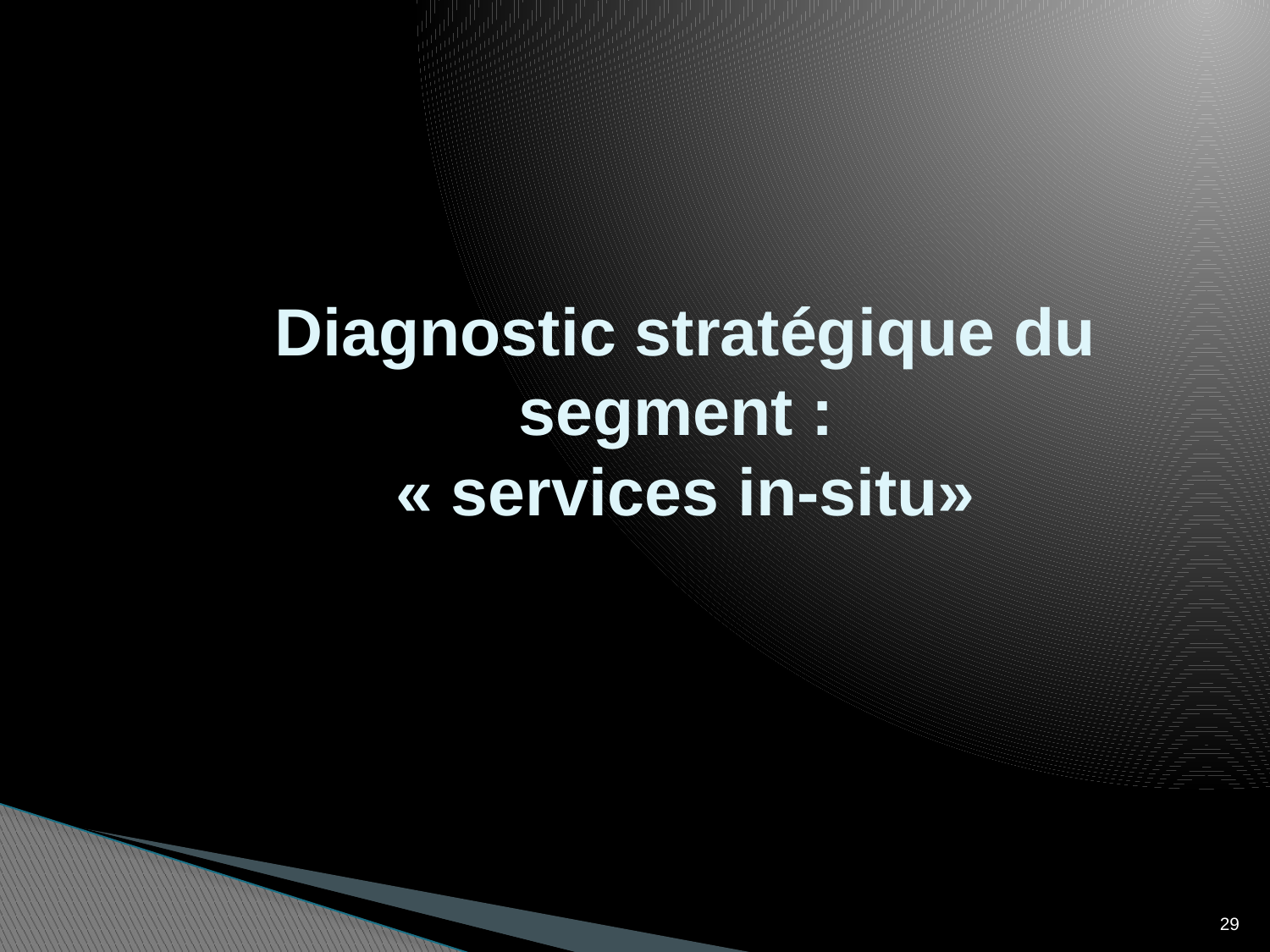

# Diagnostic stratégique du segment : « services in-situ»
29